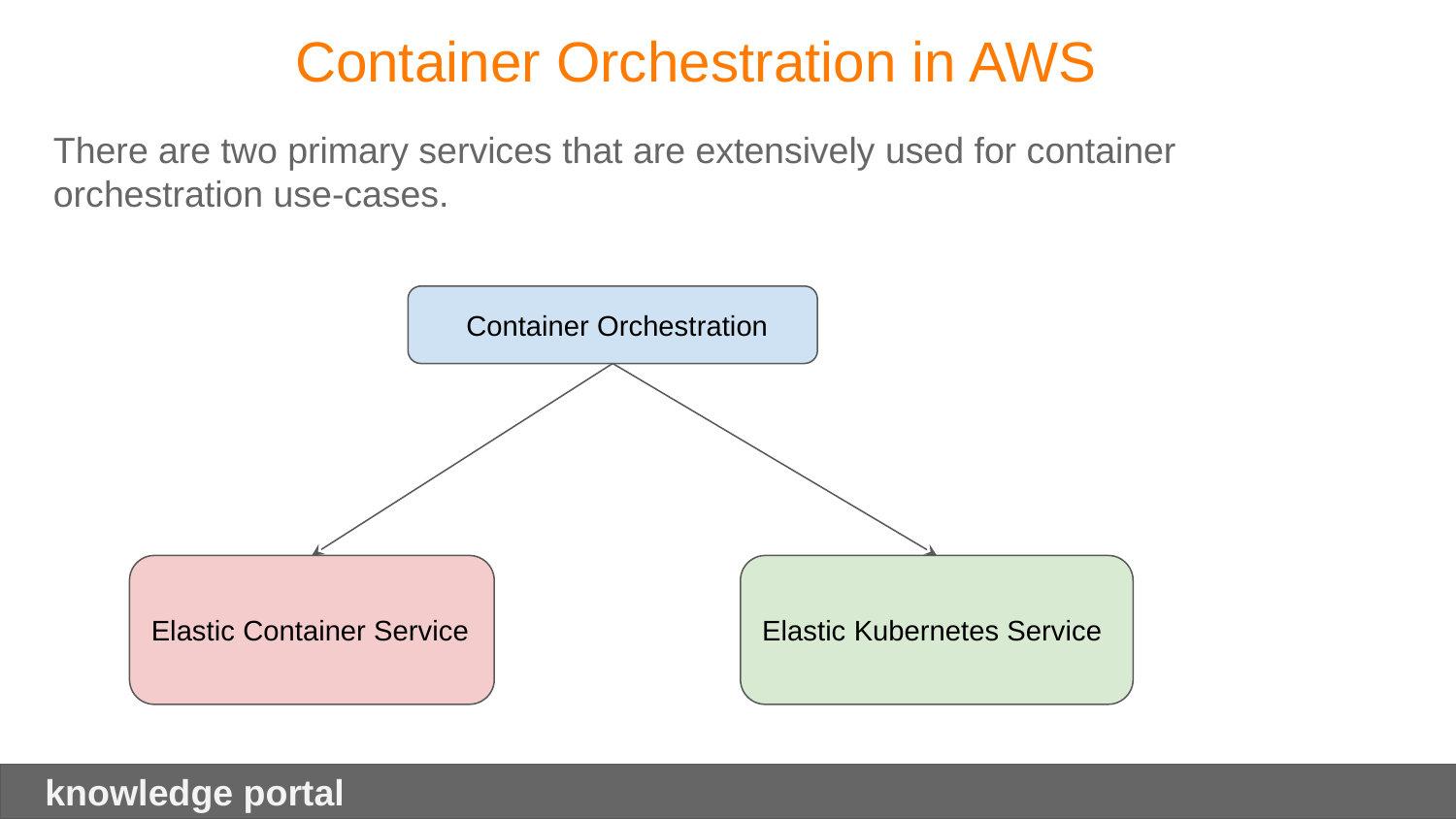

Container Orchestration in AWS
There are two primary services that are extensively used for container orchestration use-cases.

     Container Orchestration
Elastic Container Service
Elastic Kubernetes Service
   knowledge portal